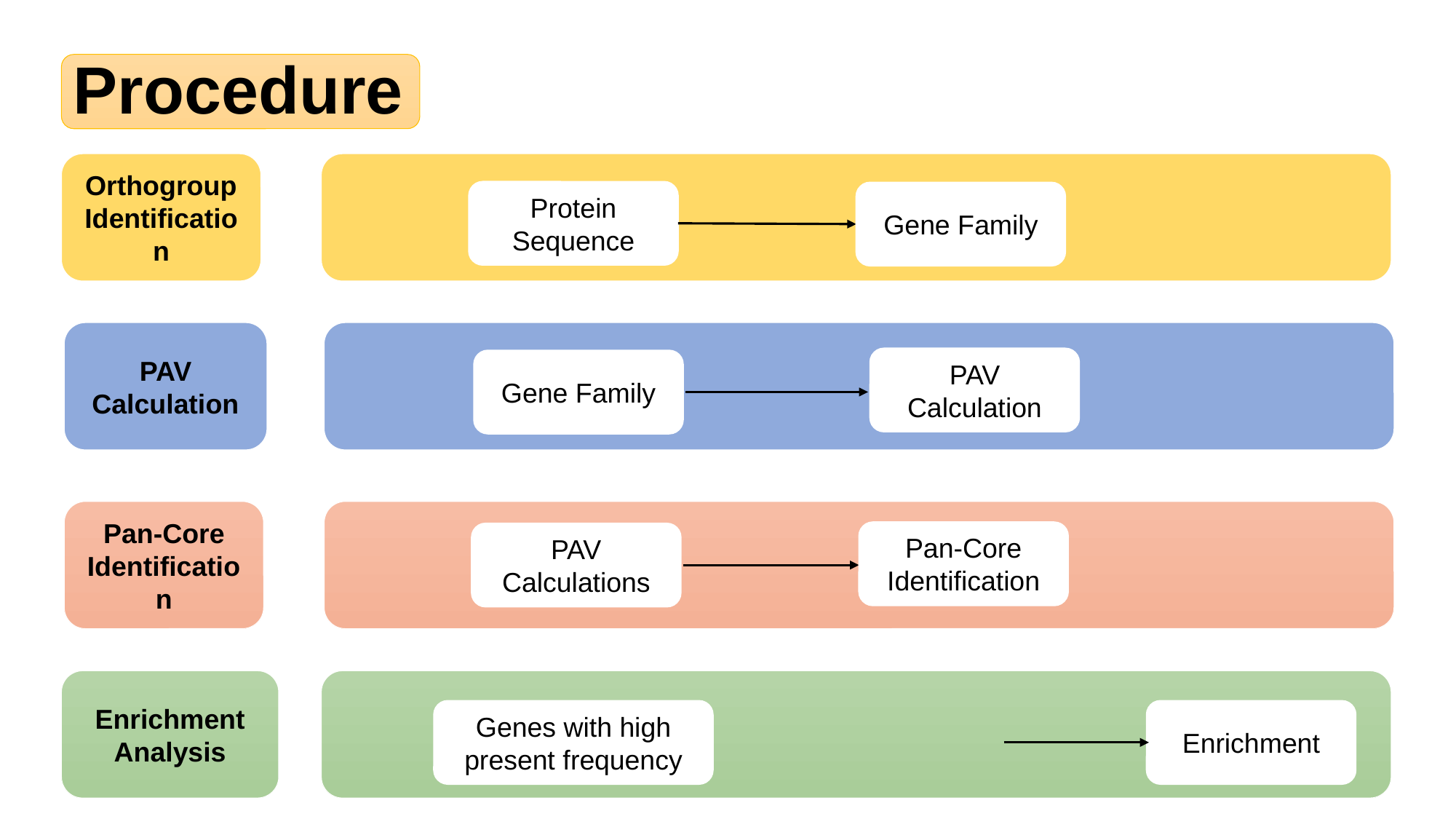

# Procedure

Orthogroup
Identification

Protein Sequence
Gene Family
PAV
Calculation

PAV Calculation
Gene Family
Pan-Core
Identification

Pan-Core Identification
PAV Calculations
Enrichment Analysis

Genes with high present frequency
Enrichment